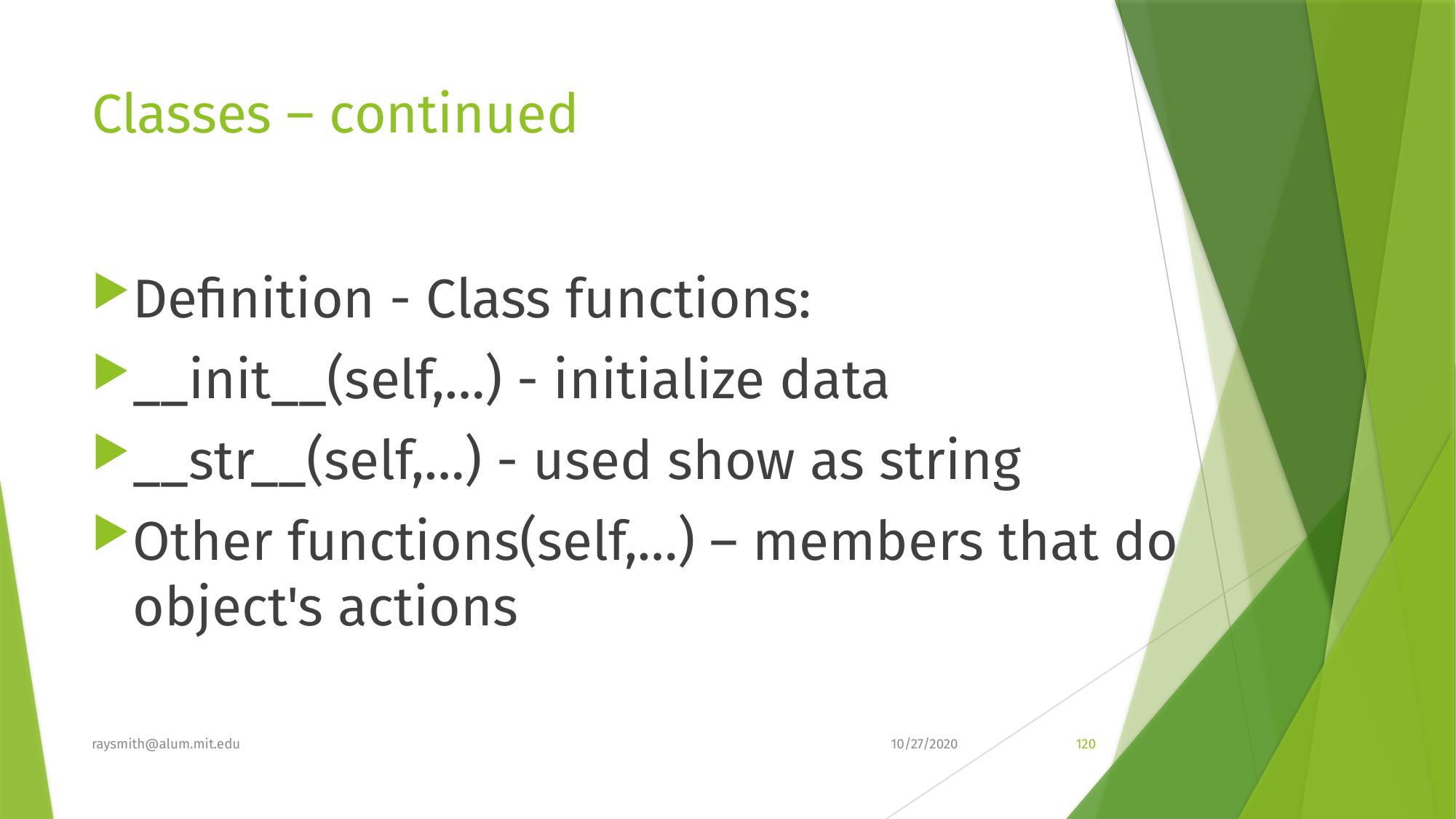

# Classes – continued
Definition - Class functions:
__init__(self,…) - initialize data
__str__(self,…) - used show as string
Other functions(self,…) – members that do object's actions
raysmith@alum.mit.edu
10/27/2020
120